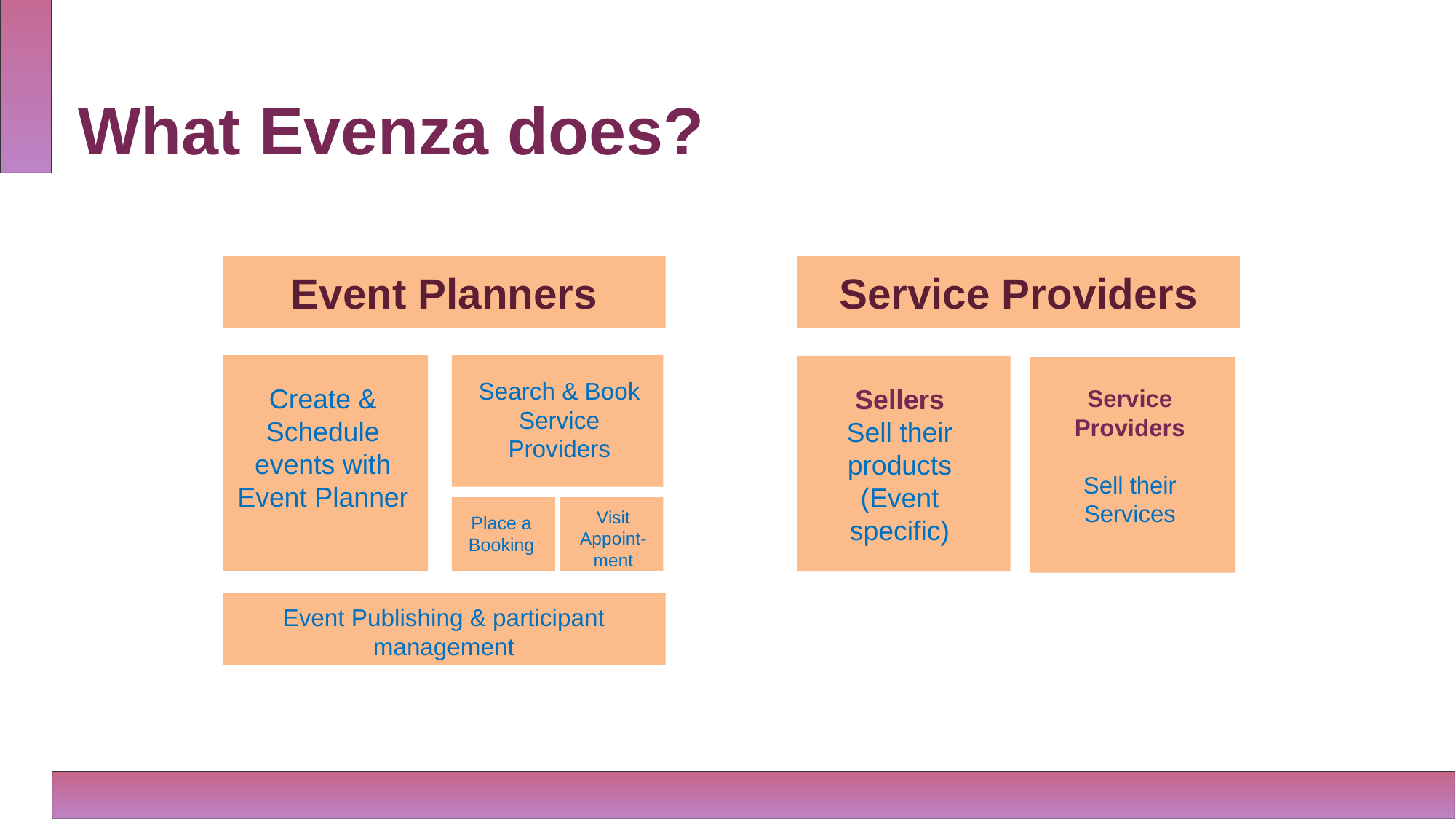

# What Evenza does?

Event Planners
Service Providers

Search & Book
Service Providers
Create & Schedule events with Event Planner
Sellers
Sell their
products
(Event specific)
Service
Providers
Sell their
Services

Visit
Appoint-ment
Place a Booking

Event Publishing & participant management